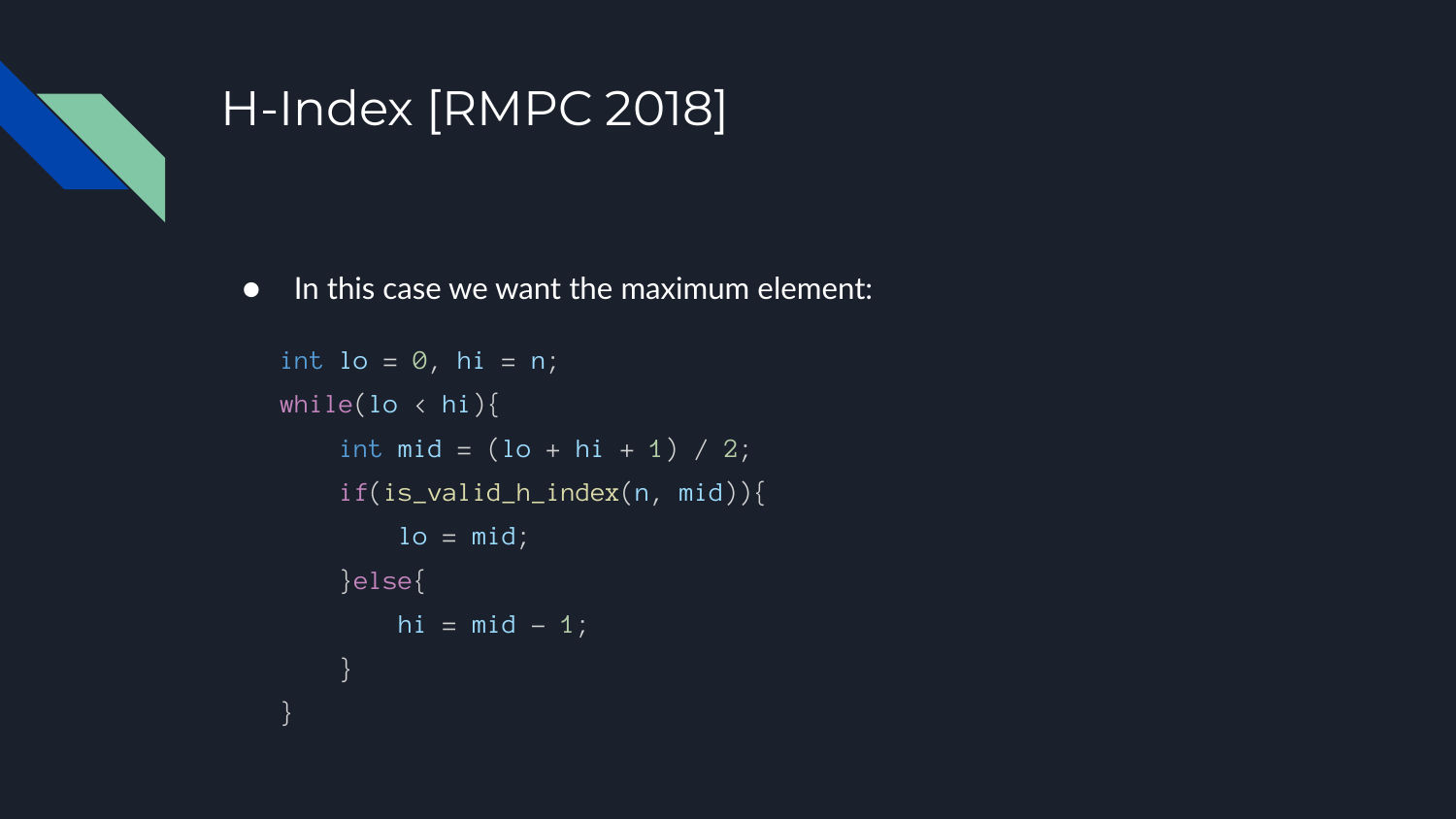

# H-Index [RMPC 2018]

In this case we want the maximum element:
    int lo = 0, hi = n;
    while(lo < hi){
        int mid = (lo + hi + 1) / 2;
        if(is_valid_h_index(n, mid)){
            lo = mid;
        }else{
            hi = mid - 1;
        }
    }